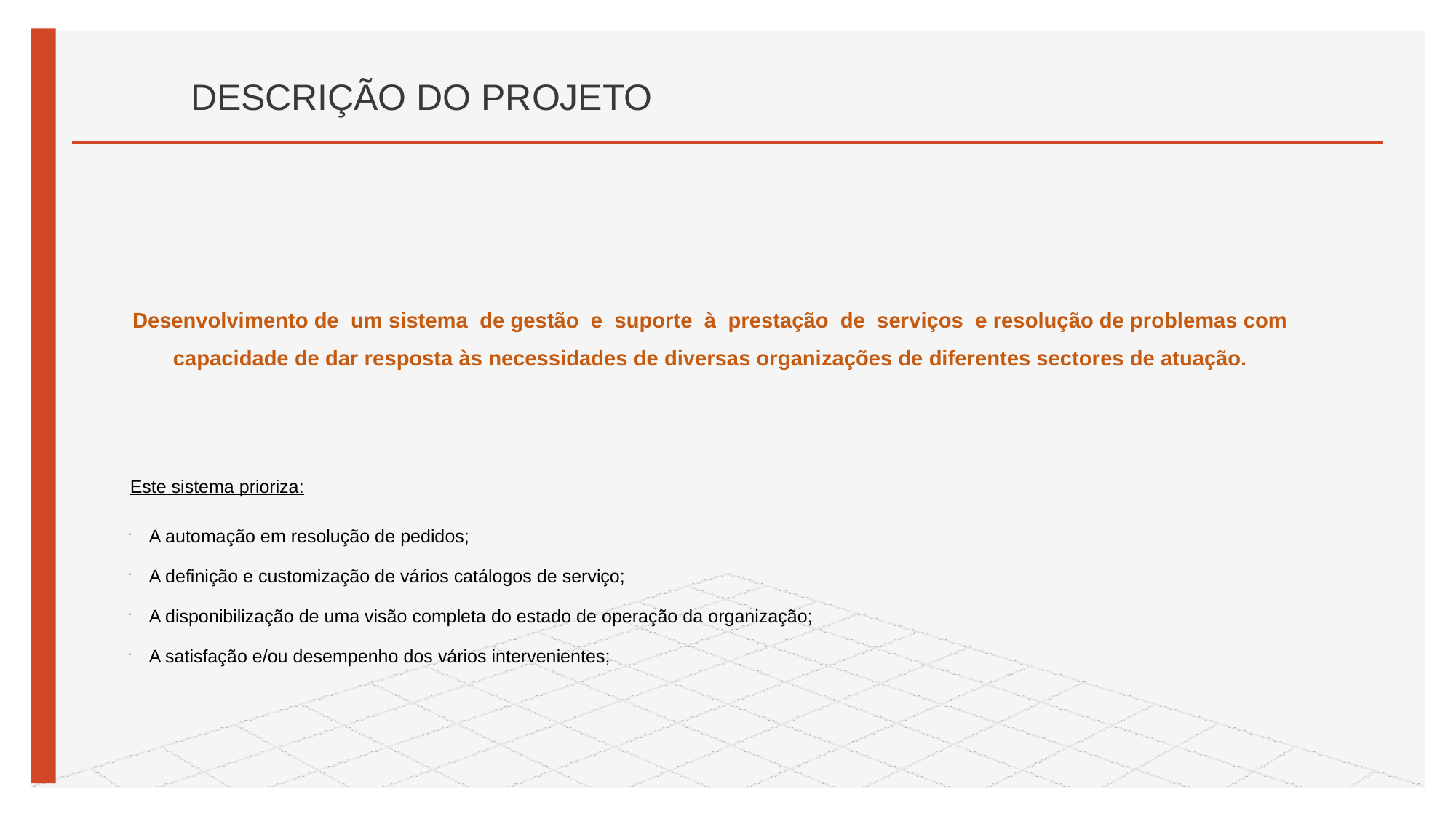

# DESCRIÇÃO DO PROJETO
Desenvolvimento de  um sistema  de gestão  e  suporte  à  prestação  de  serviços  e resolução de problemas com capacidade de dar resposta às necessidades de diversas organizações de diferentes sectores de atuação.

Este sistema prioriza:
A automação em resolução de pedidos;
A definição e customização de vários catálogos de serviço;
A disponibilização de uma visão completa do estado de operação da organização;
A satisfação e/ou desempenho dos vários intervenientes;